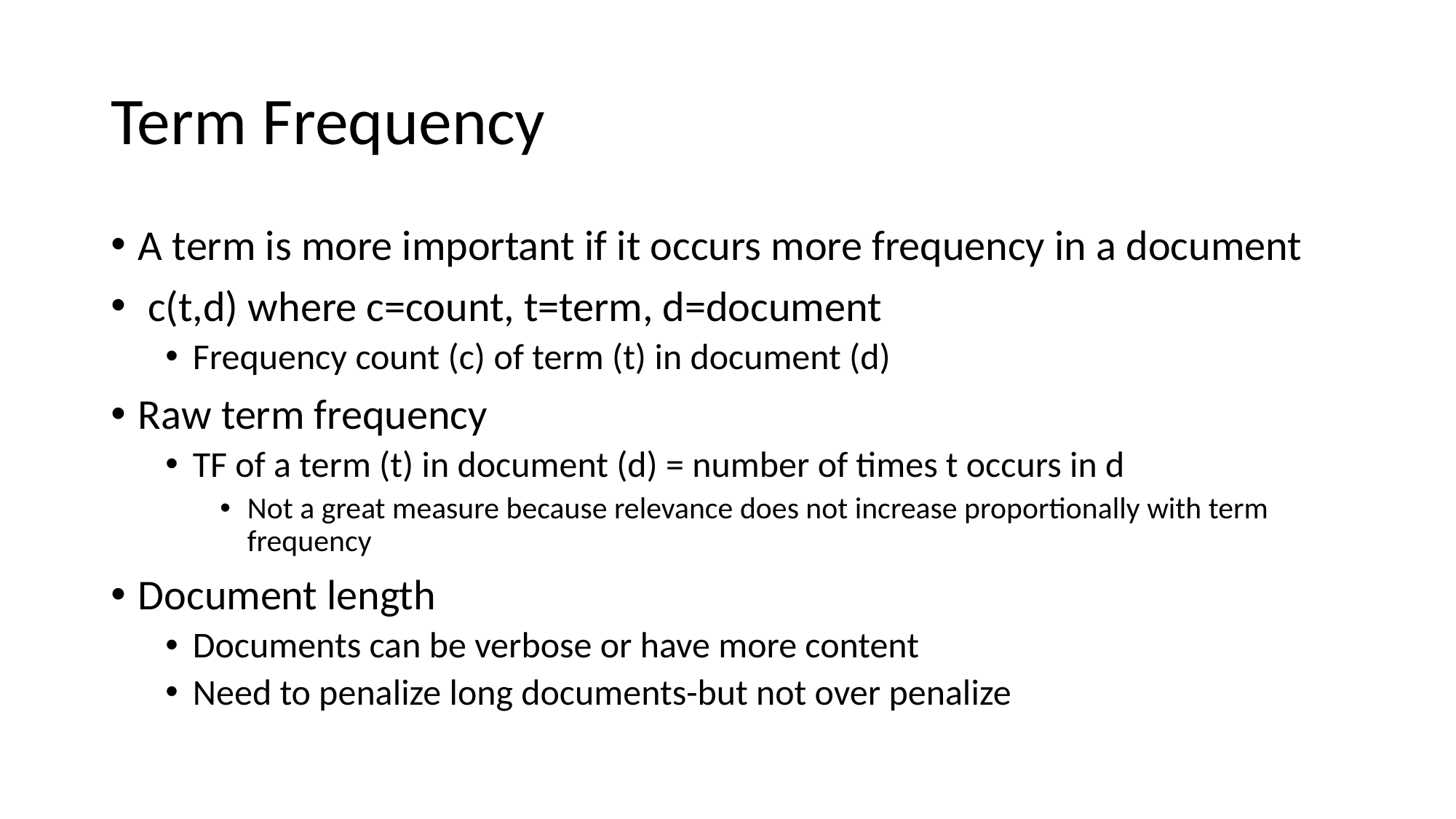

# Term Frequency
A term is more important if it occurs more frequency in a document
 c(t,d) where c=count, t=term, d=document
Frequency count (c) of term (t) in document (d)
Raw term frequency
TF of a term (t) in document (d) = number of times t occurs in d
Not a great measure because relevance does not increase proportionally with term frequency
Document length
Documents can be verbose or have more content
Need to penalize long documents-but not over penalize